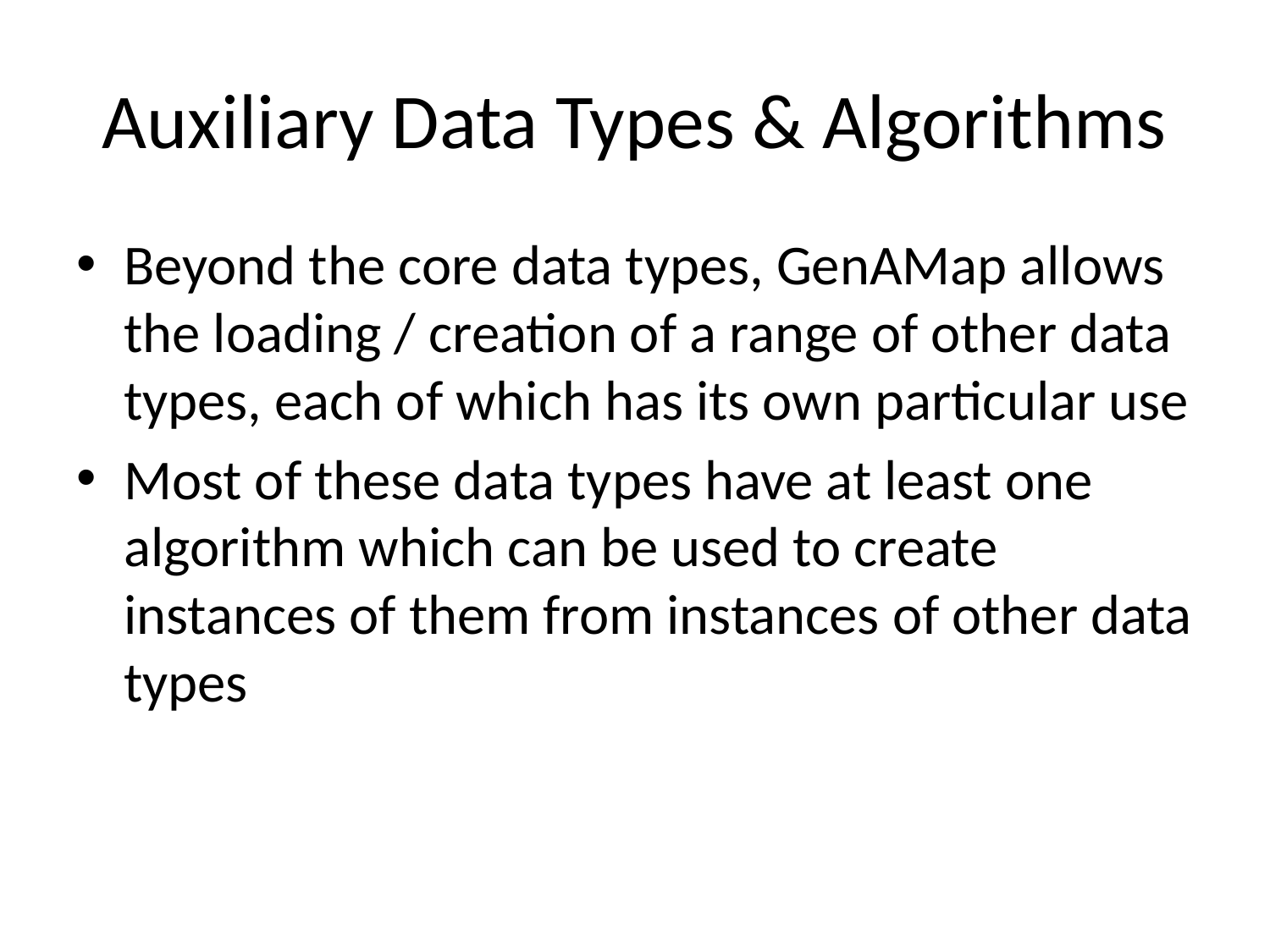

# Auxiliary Data Types & Algorithms
Beyond the core data types, GenAMap allows the loading / creation of a range of other data types, each of which has its own particular use
Most of these data types have at least one algorithm which can be used to create instances of them from instances of other data types